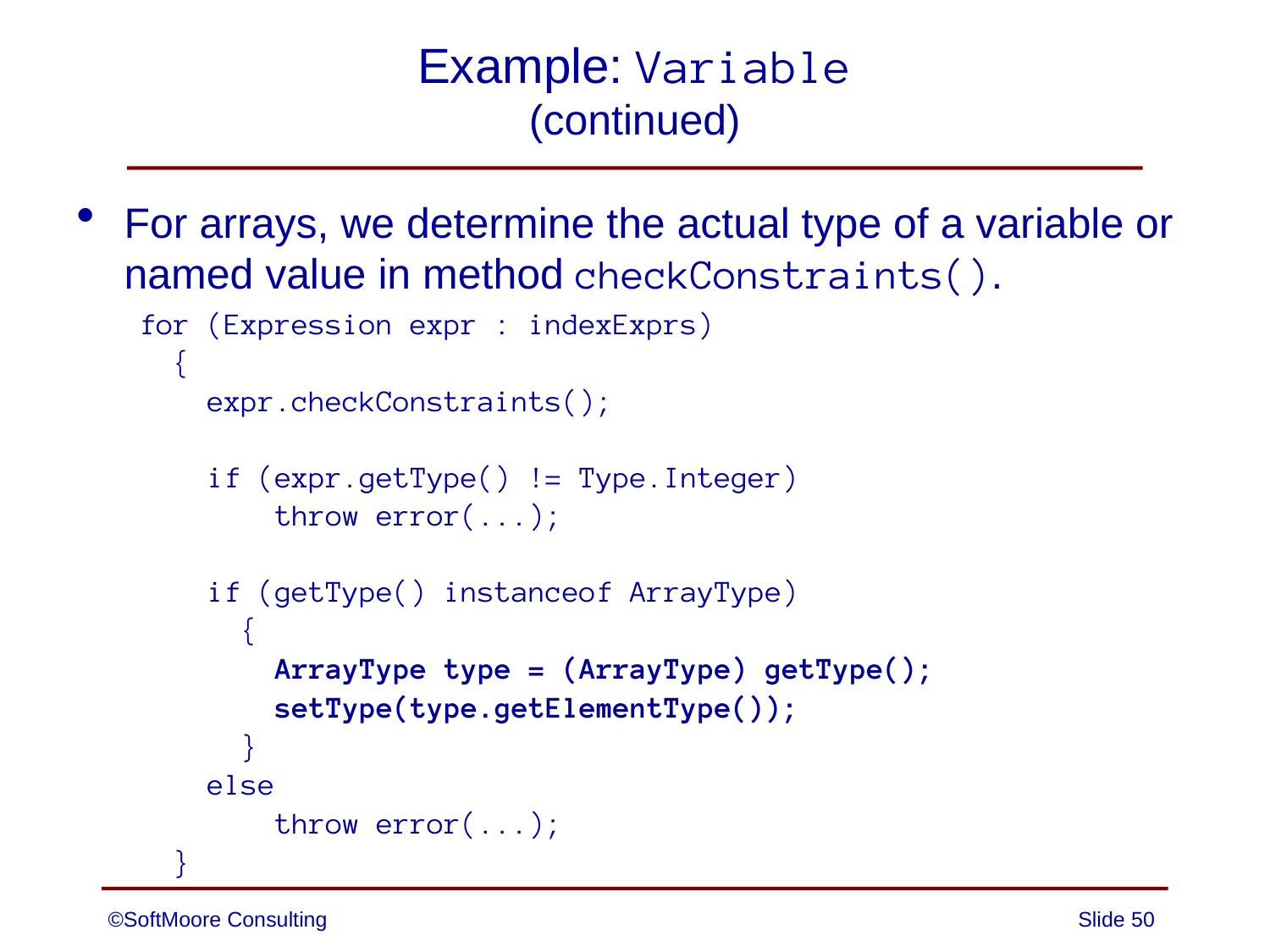

# Example: Variable (continued)
For arrays, we determine the actual type of a variable or named value in method checkConstraints().
for (Expression expr : indexExprs)
  {
    expr.checkConstraints();

    if (expr.getType() != Type.Integer)
        throw error(...);

    if (getType() instanceof ArrayType)
      {
        ArrayType type = (ArrayType) getType();
        setType(type.getElementType());
      }
    else
        throw error(...);
  }
©SoftMoore Consulting
Slide 50